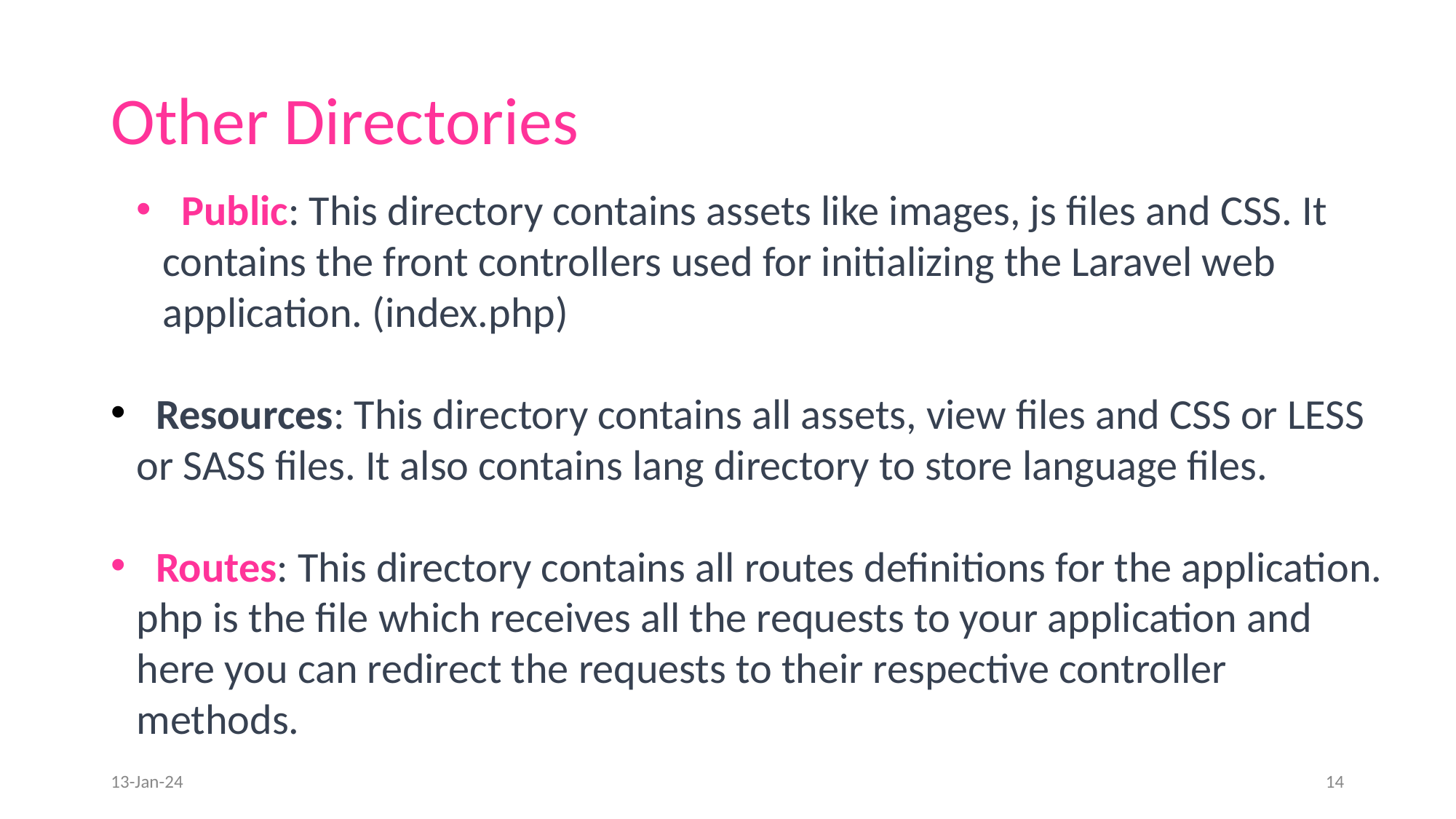

# Other Directories
  Public: This directory contains assets like images, js files and CSS. It contains the front controllers used for initializing the Laravel web application. (index.php)

  Resources: This directory contains all assets, view files and CSS or LESS or SASS files. It also contains lang directory to store language files.

  Routes: This directory contains all routes definitions for the application. php is the file which receives all the requests to your application and here you can redirect the requests to their respective controller methods.
13-Jan-24
14